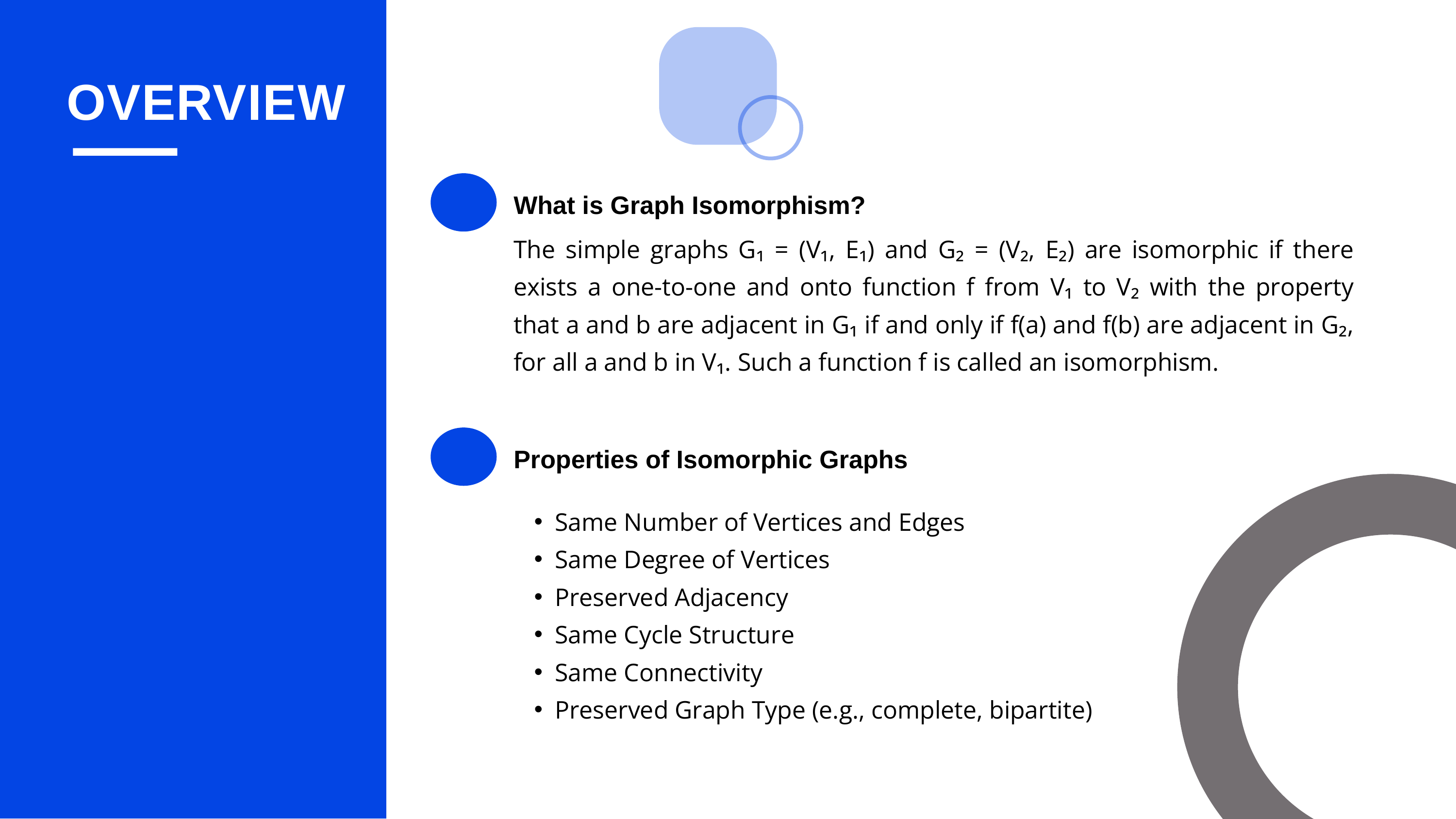

OVERVIEW

What is Graph Isomorphism?
The simple graphs G₁ = (V₁, E₁) and G₂ = (V₂, E₂) are isomorphic if there exists a one-to-one and onto function f from V₁ to V₂ with the property that a and b are adjacent in G₁ if and only if f(a) and f(b) are adjacent in G₂, for all a and b in V₁. Such a function f is called an isomorphism.

Properties of Isomorphic Graphs
Same Number of Vertices and Edges
Same Degree of Vertices
Preserved Adjacency
Same Cycle Structure
Same Connectivity
Preserved Graph Type (e.g., complete, bipartite)